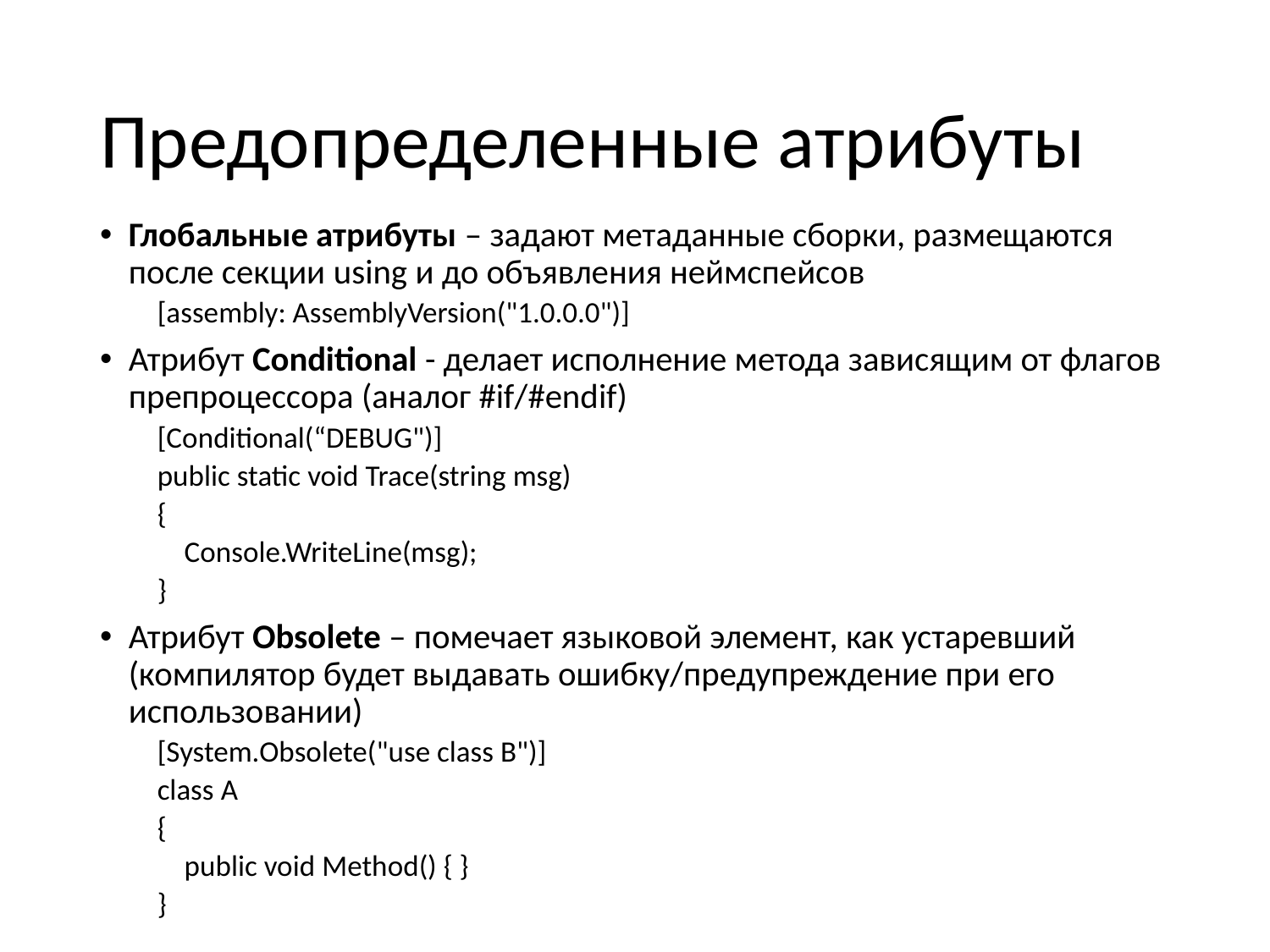

# Предопределенные атрибуты
Глобальные атрибуты – задают метаданные сборки, размещаются после секции using и до объявления неймспейсов
[assembly: AssemblyVersion("1.0.0.0")]
Атрибут Conditional - делает исполнение метода зависящим от флагов препроцессора (аналог #if/#endif)
[Conditional(“DEBUG")]
public static void Trace(string msg)
{
    Console.WriteLine(msg);
}
Атрибут Obsolete – помечает языковой элемент, как устаревший (компилятор будет выдавать ошибку/предупреждение при его использовании)
[System.Obsolete("use class B")]
class A
{
    public void Method() { }
}